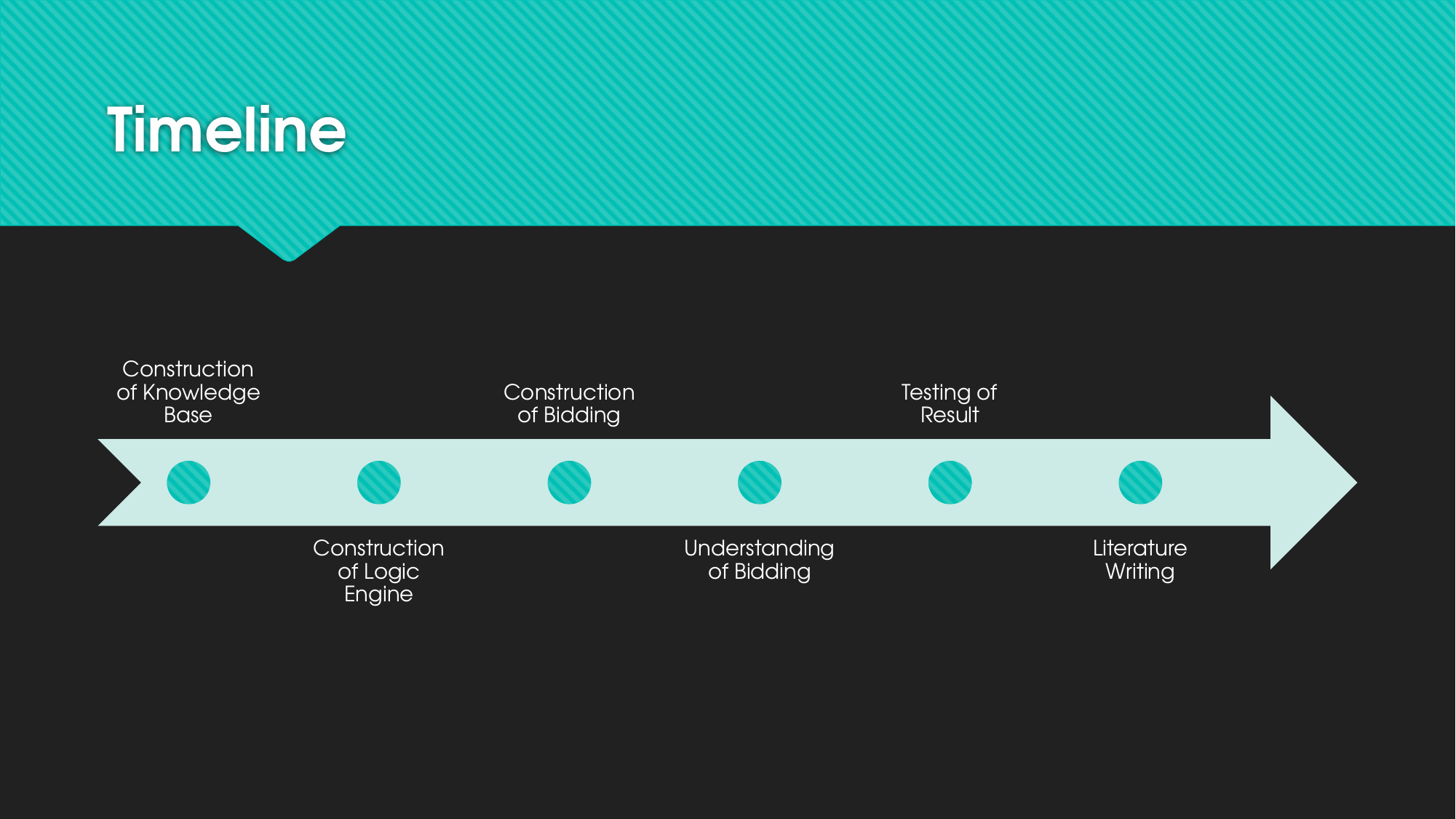

# Timeline
Construction of Knowledge Base
Construction of Logic Engine
Construction of Bidding
Understanding of Bidding
Testing of Result
Literature Writing